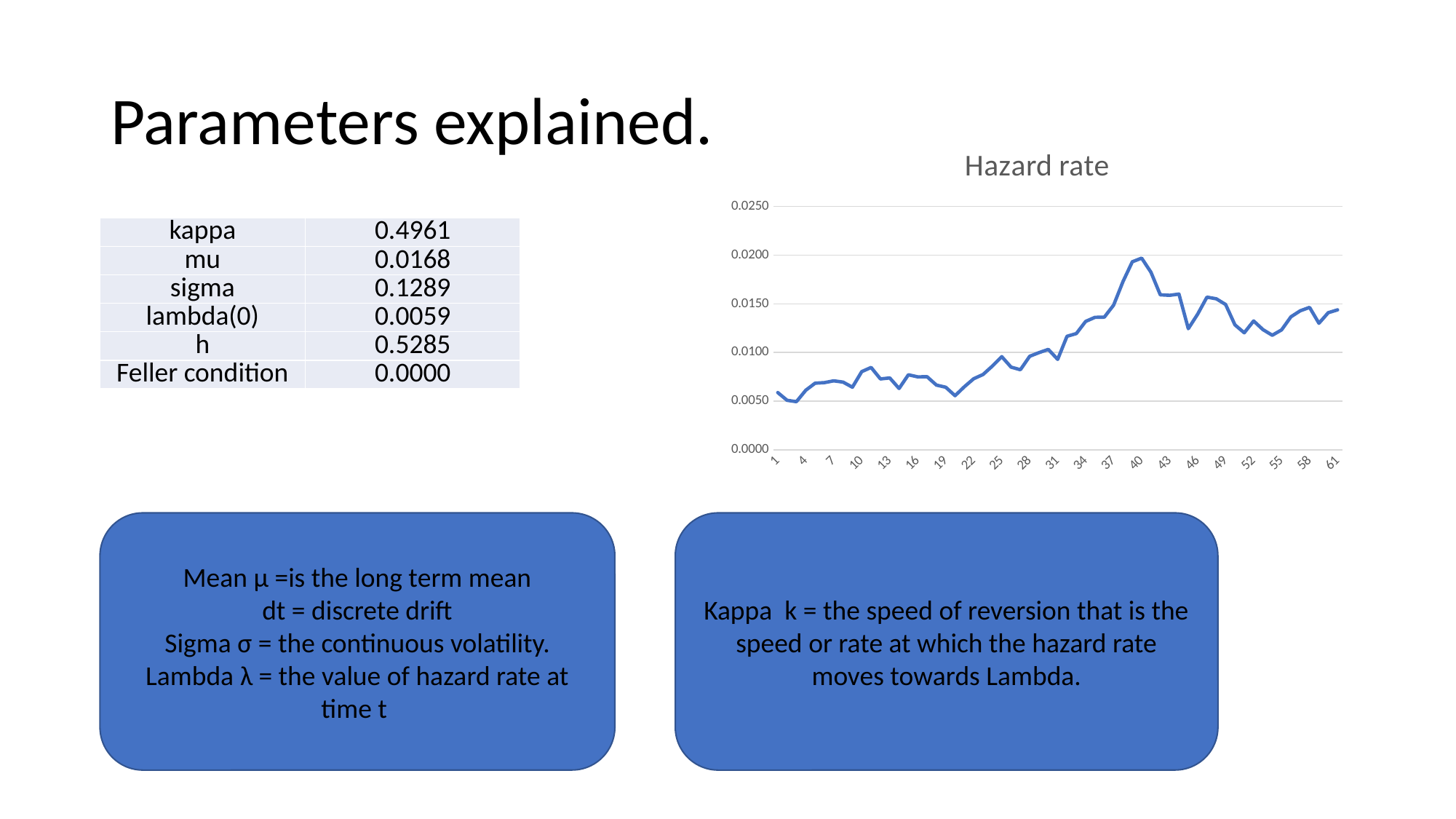

# Parameters explained.

### Chart: Hazard rate

| Category |  |
|---|---|

| kappa | 0.4961 |
| --- | --- |
| mu | 0.0168 |
| sigma | 0.1289 |
| lambda(0) | 0.0059 |
| h | 0.5285 |
| Feller condition | 0.0000 |
Kappa  k = the speed of reversion that is the speed or rate at which the hazard rate moves towards Lambda.
Mean μ =is the long term mean
dt = discrete drift
Sigma σ = the continuous volatility.
Lambda λ = the value of hazard rate at time t